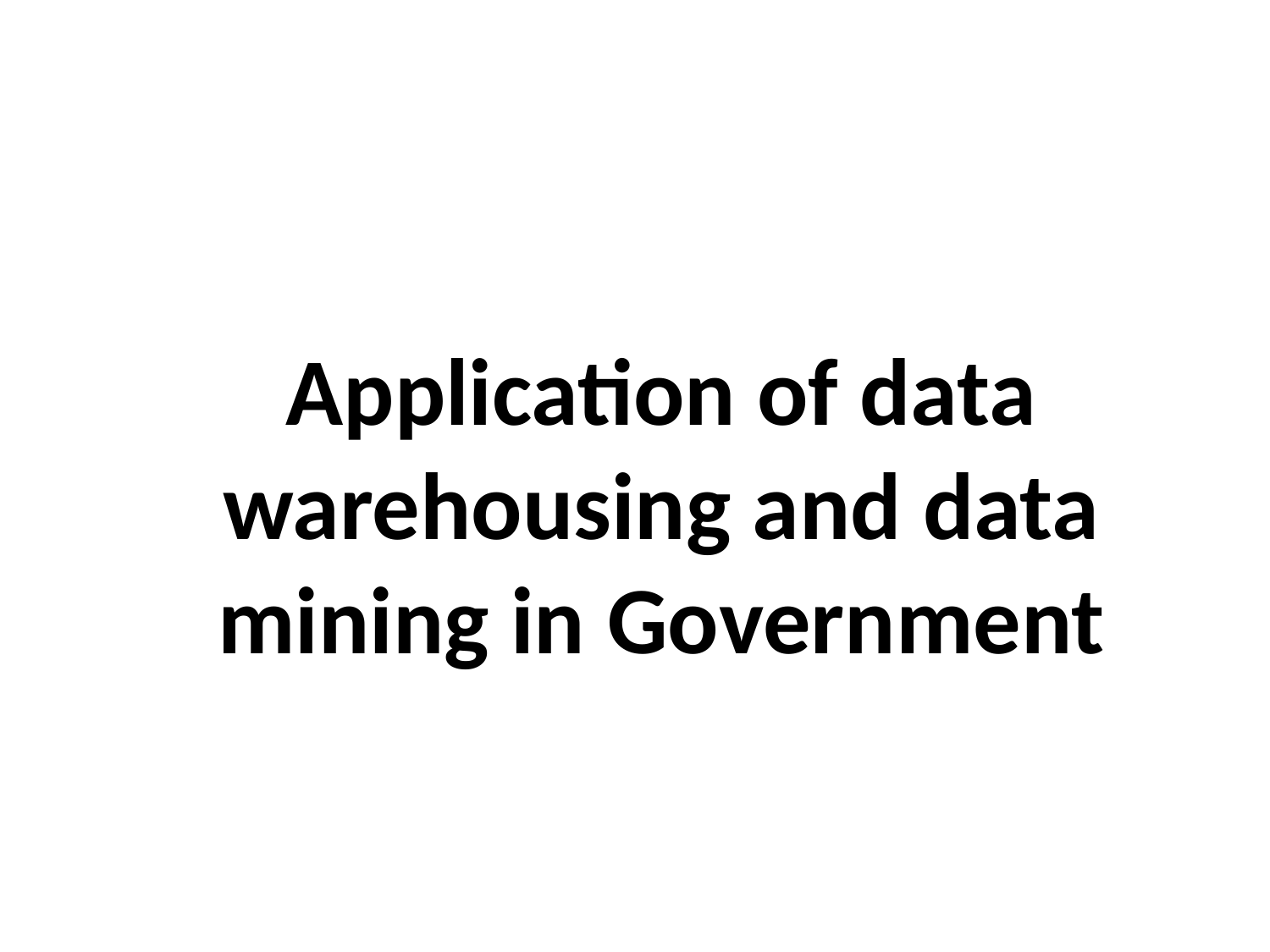

# Application of data warehousing and data mining in Government